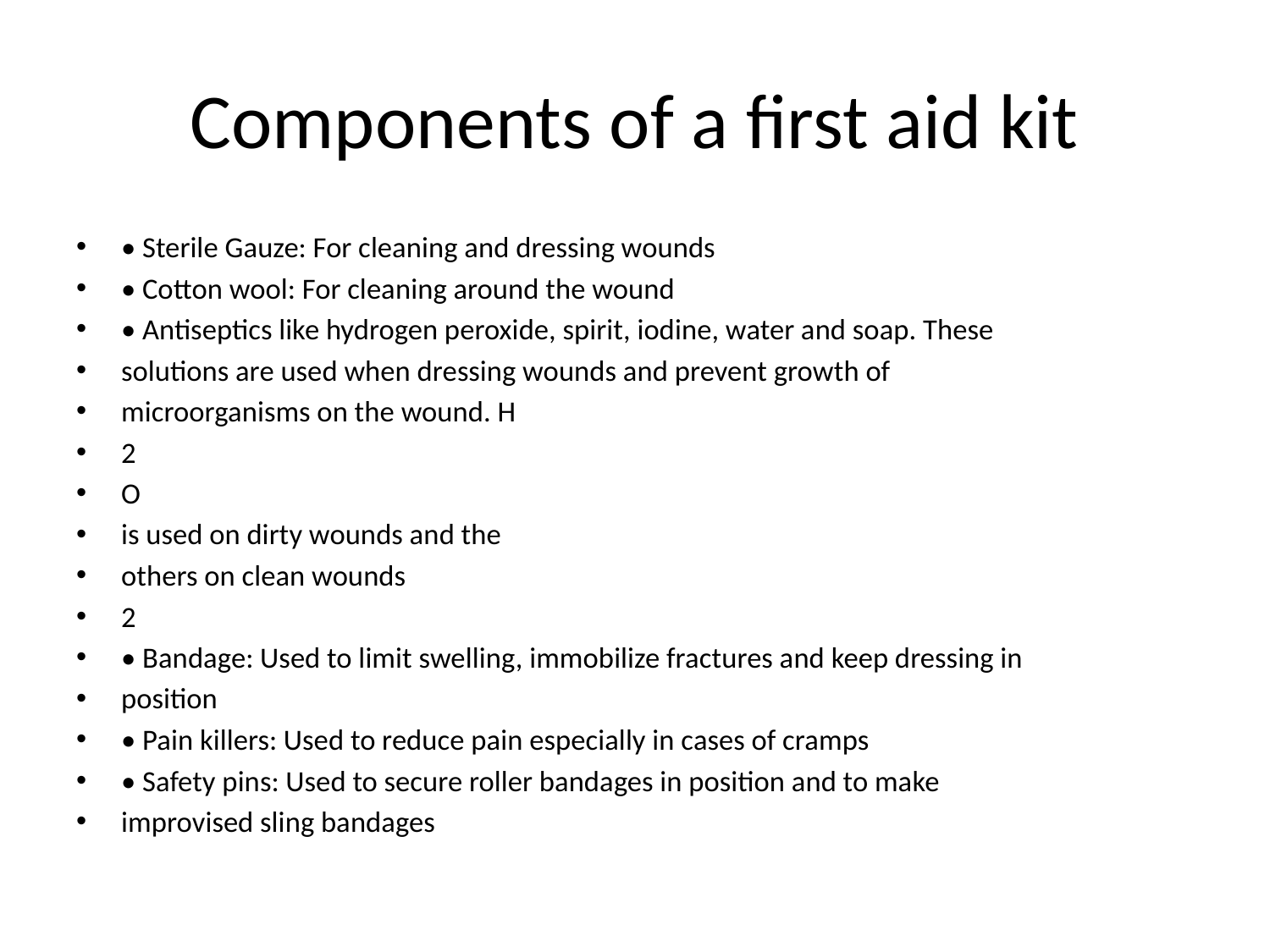

# Components of a first aid kit
• Sterile Gauze: For cleaning and dressing wounds
• Cotton wool: For cleaning around the wound
• Antiseptics like hydrogen peroxide, spirit, iodine, water and soap. These
solutions are used when dressing wounds and prevent growth of
microorganisms on the wound. H
2
O
is used on dirty wounds and the
others on clean wounds
2
• Bandage: Used to limit swelling, immobilize fractures and keep dressing in
position
• Pain killers: Used to reduce pain especially in cases of cramps
• Safety pins: Used to secure roller bandages in position and to make
improvised sling bandages